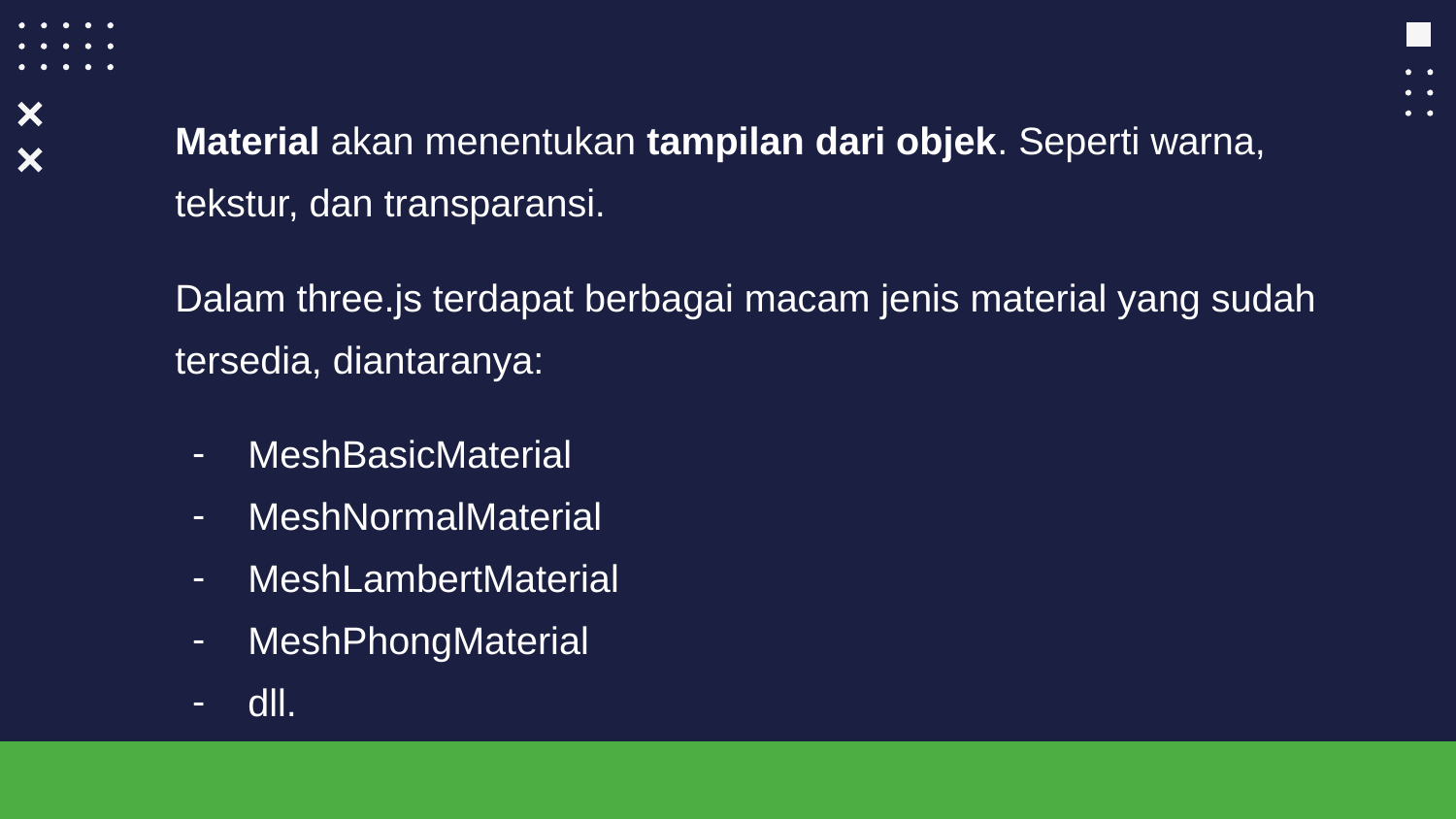

Material akan menentukan tampilan dari objek. Seperti warna, tekstur, dan transparansi.
Dalam three.js terdapat berbagai macam jenis material yang sudah tersedia, diantaranya:
MeshBasicMaterial
MeshNormalMaterial
MeshLambertMaterial
MeshPhongMaterial
dll.